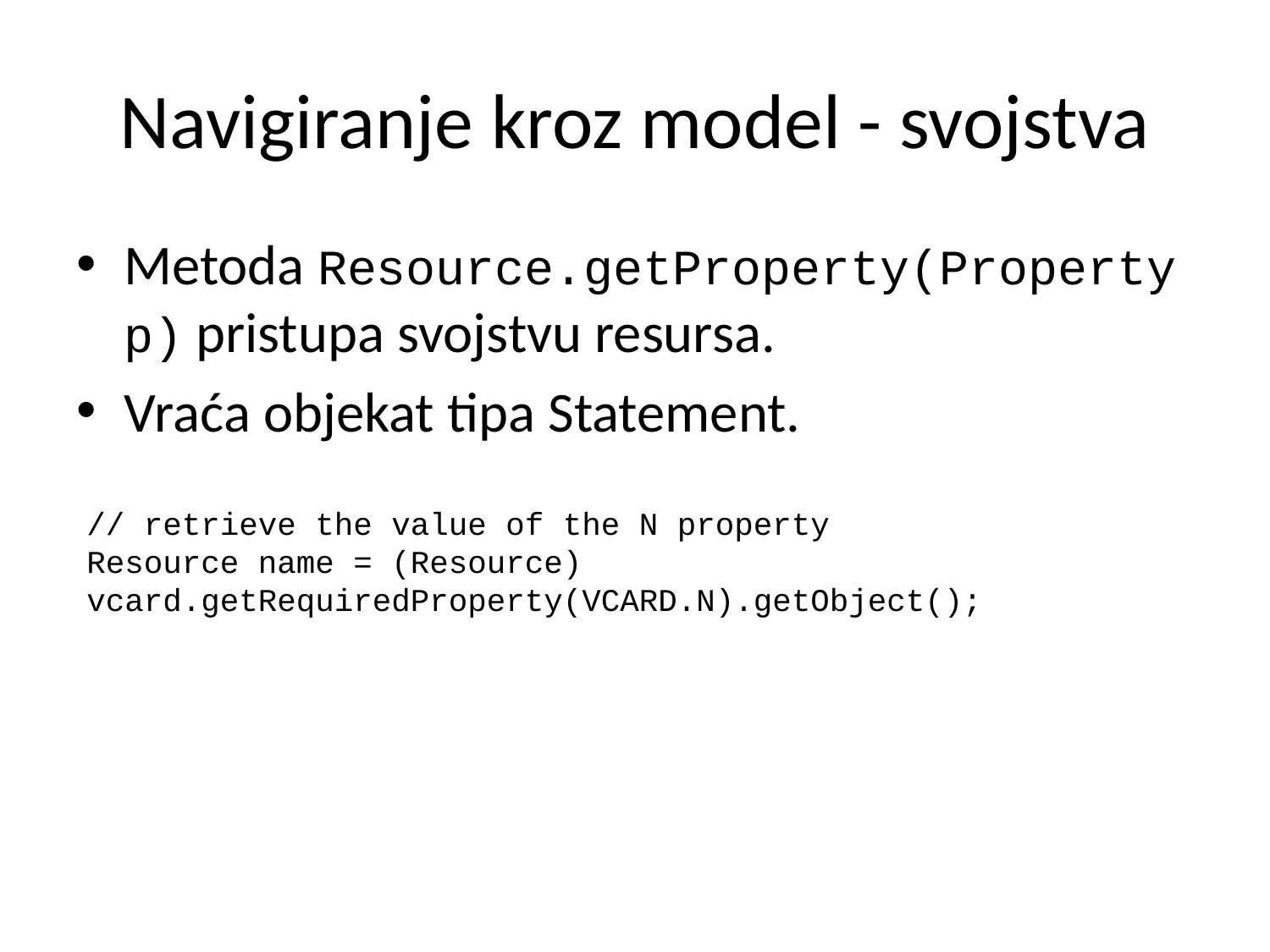

# Navigiranje kroz model - svojstva
Metoda Resource.getProperty(Property p) pristupa svojstvu resursa.
Vraća objekat tipa Statement.
// retrieve the value of the N property
Resource name = (Resource)   	vcard.getRequiredProperty(VCARD.N).getObject();